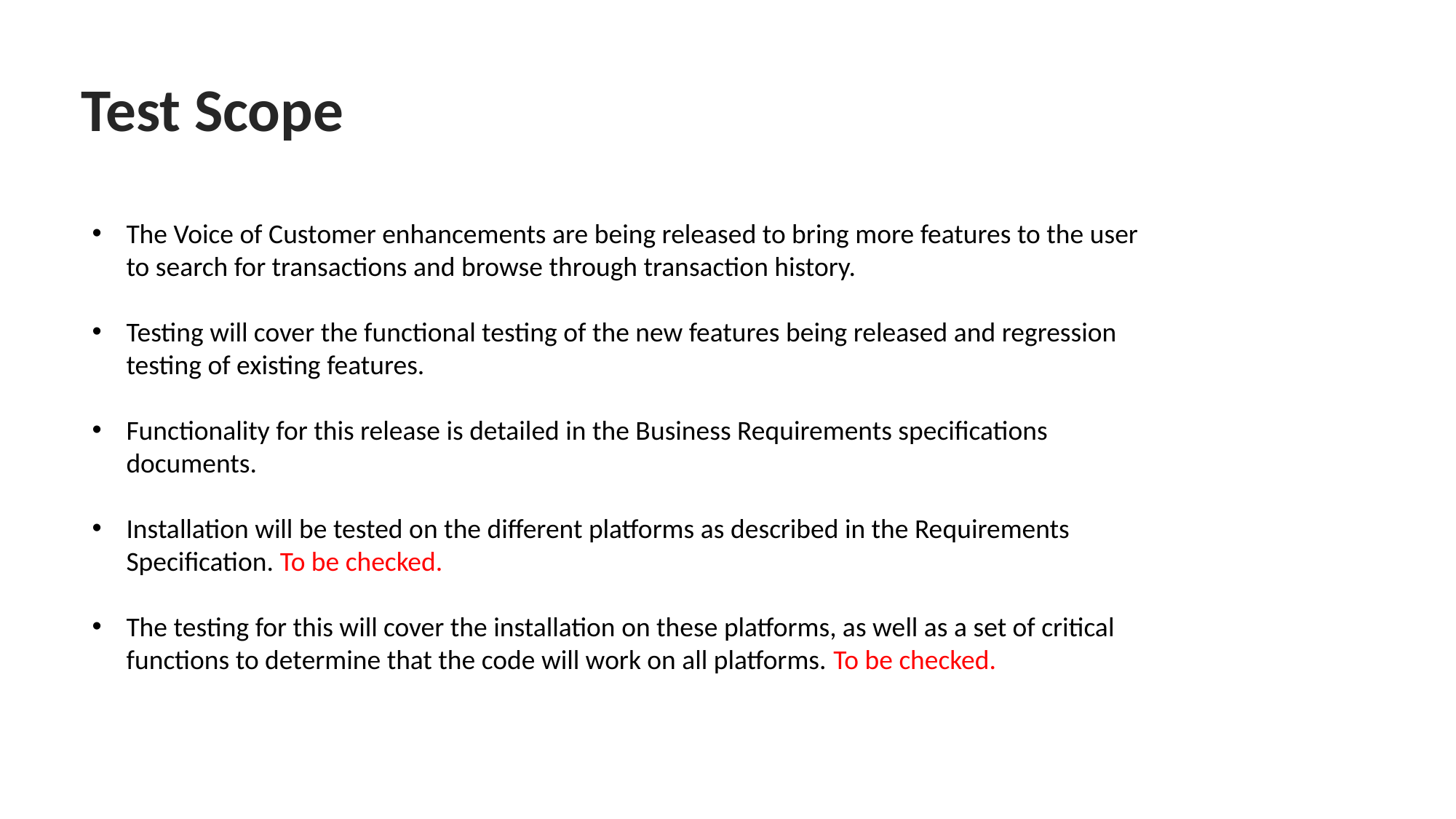

Test Scope
The Voice of Customer enhancements are being released to bring more features to the user to search for transactions and browse through transaction history.

Testing will cover the functional testing of the new features being released and regression testing of existing features.

Functionality for this release is detailed in the Business Requirements specifications documents.

Installation will be tested on the different platforms as described in the Requirements Specification. To be checked.

The testing for this will cover the installation on these platforms, as well as a set of critical functions to determine that the code will work on all platforms. To be checked.